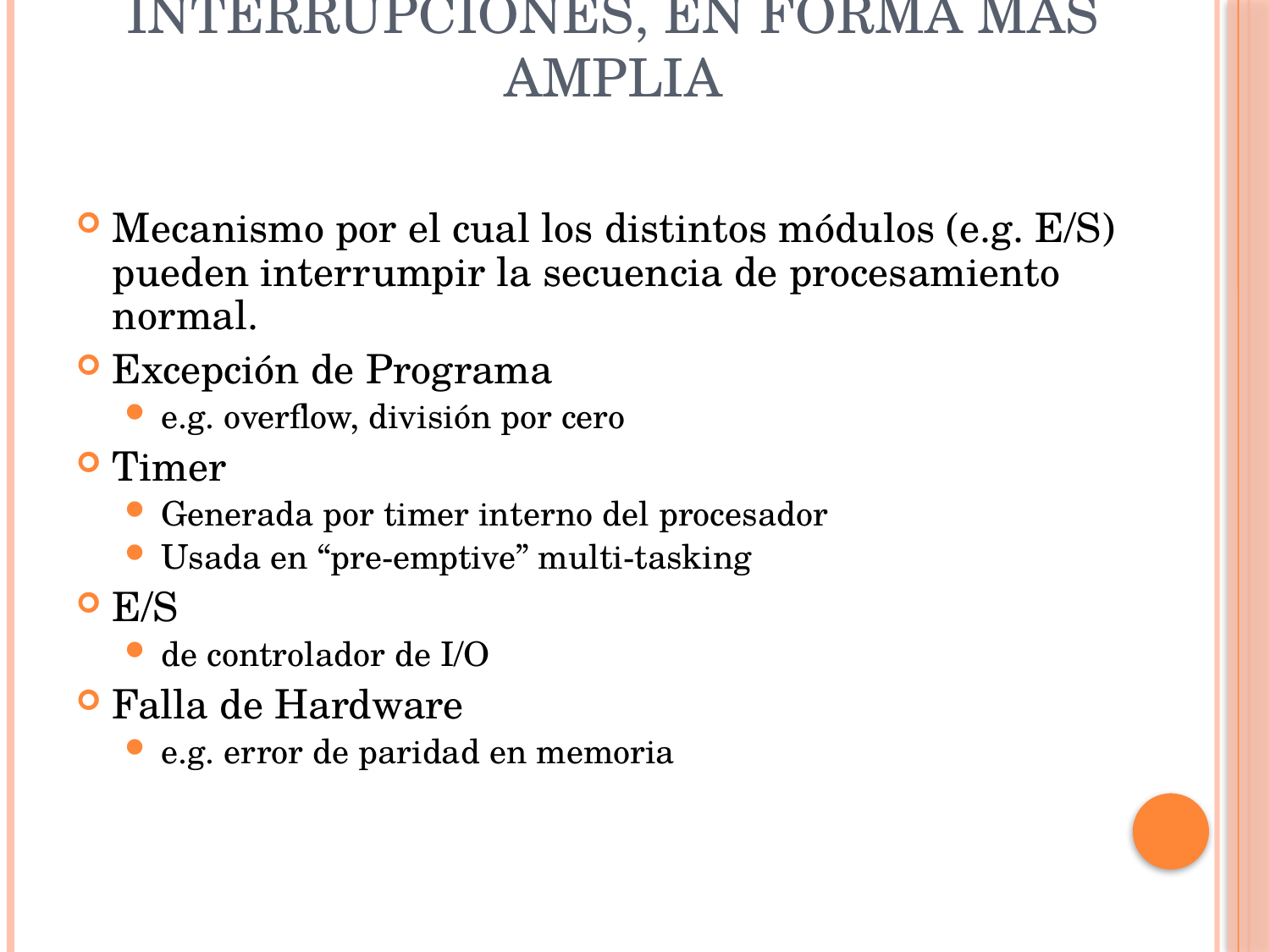

# Interrupciones, en forma más amplia
Mecanismo por el cual los distintos módulos (e.g. E/S) pueden interrumpir la secuencia de procesamiento normal.
Excepción de Programa
e.g. overflow, división por cero
Timer
Generada por timer interno del procesador
Usada en “pre-emptive” multi-tasking
E/S
de controlador de I/O
Falla de Hardware
e.g. error de paridad en memoria